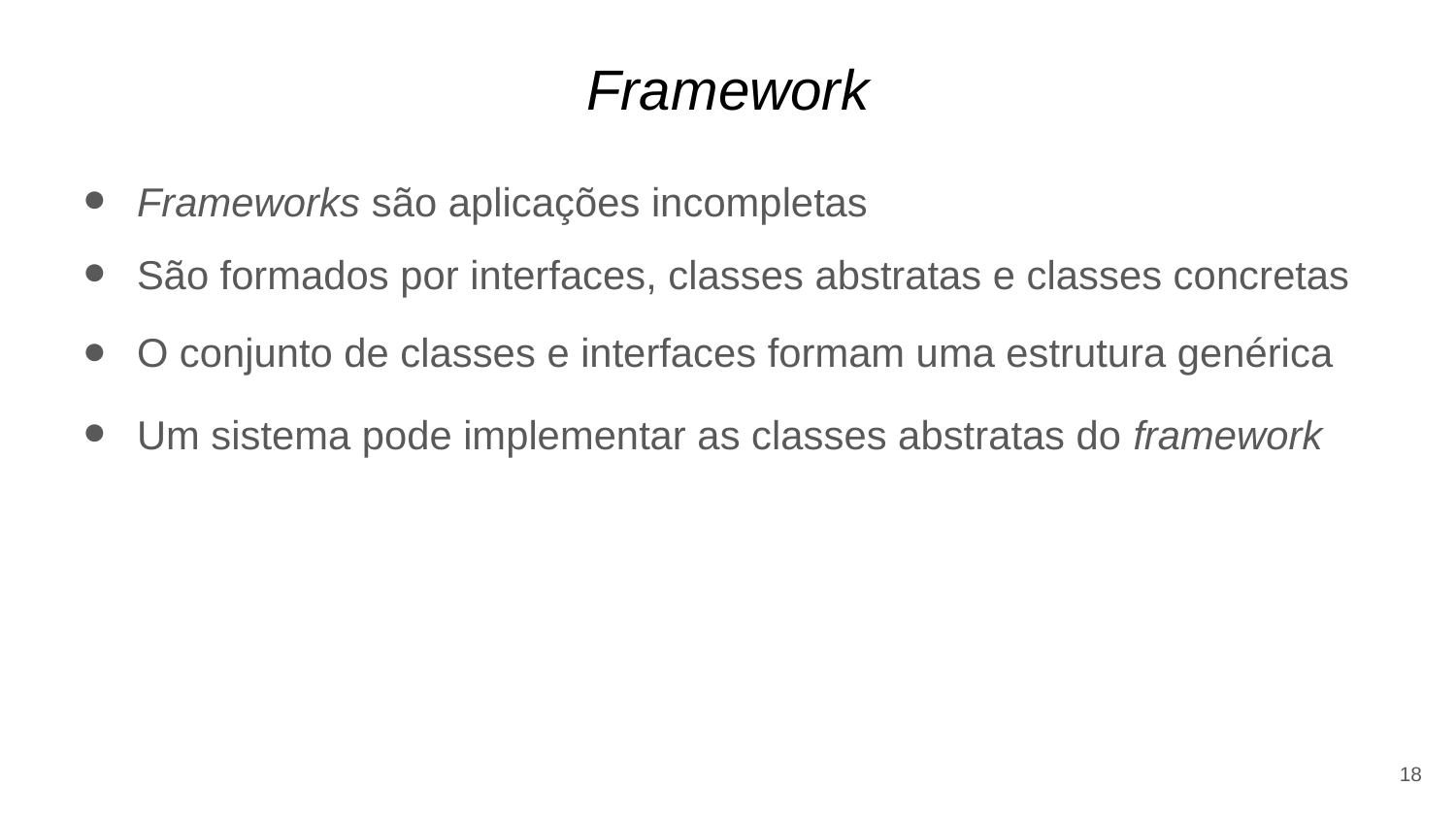

# Framework
Frameworks são aplicações incompletas

São formados por interfaces, classes abstratas e classes concretas

O conjunto de classes e interfaces formam uma estrutura genérica

Um sistema pode implementar as classes abstratas do framework

18